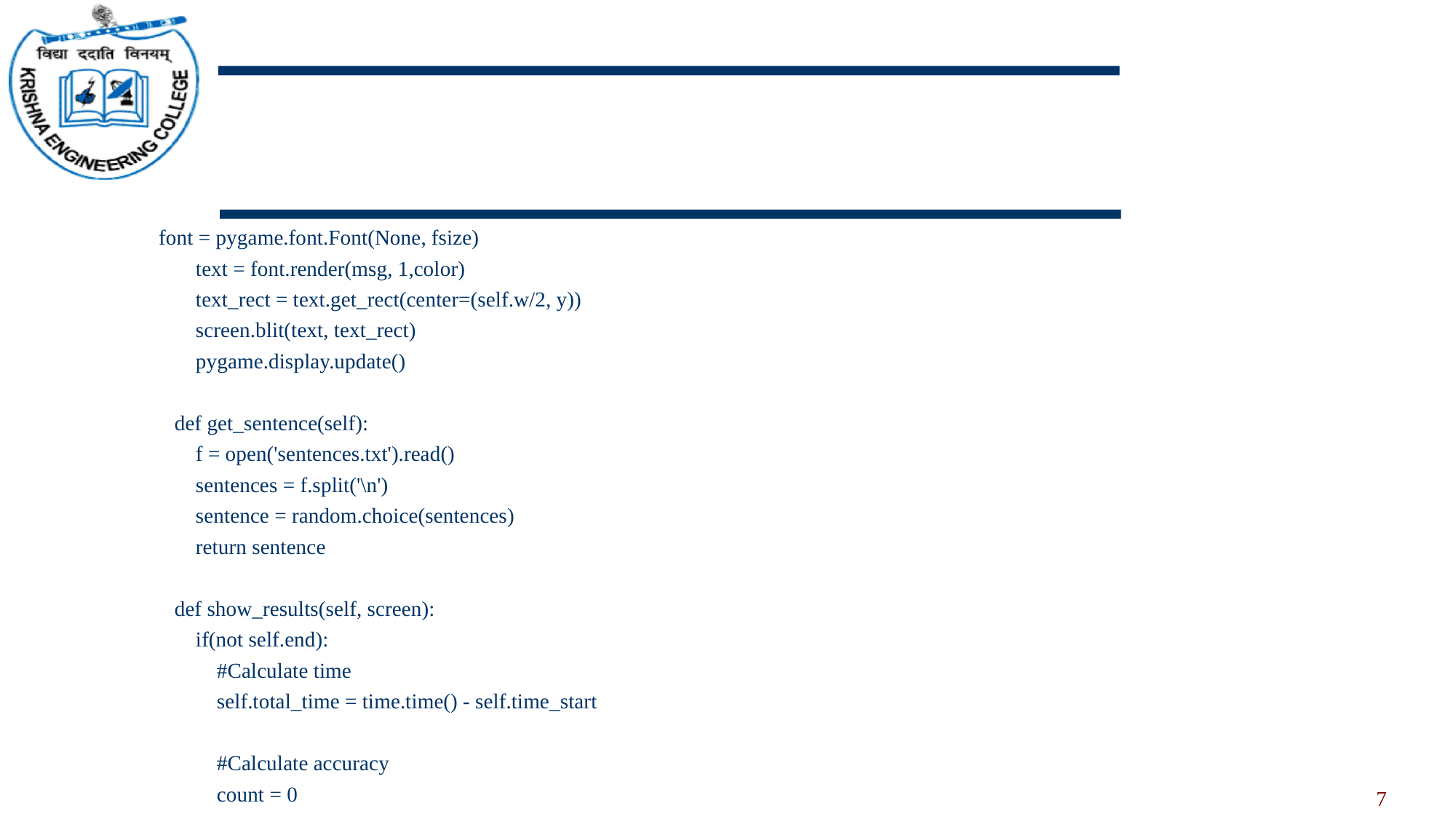

font = pygame.font.Font(None, fsize)
        text = font.render(msg, 1,color)
        text_rect = text.get_rect(center=(self.w/2, y))
        screen.blit(text, text_rect)
        pygame.display.update()

    def get_sentence(self):
        f = open('sentences.txt').read()
        sentences = f.split('\n')
        sentence = random.choice(sentences)
        return sentence

    def show_results(self, screen):
        if(not self.end):
            #Calculate time
            self.total_time = time.time() - self.time_start

            #Calculate accuracy
            count = 0
7